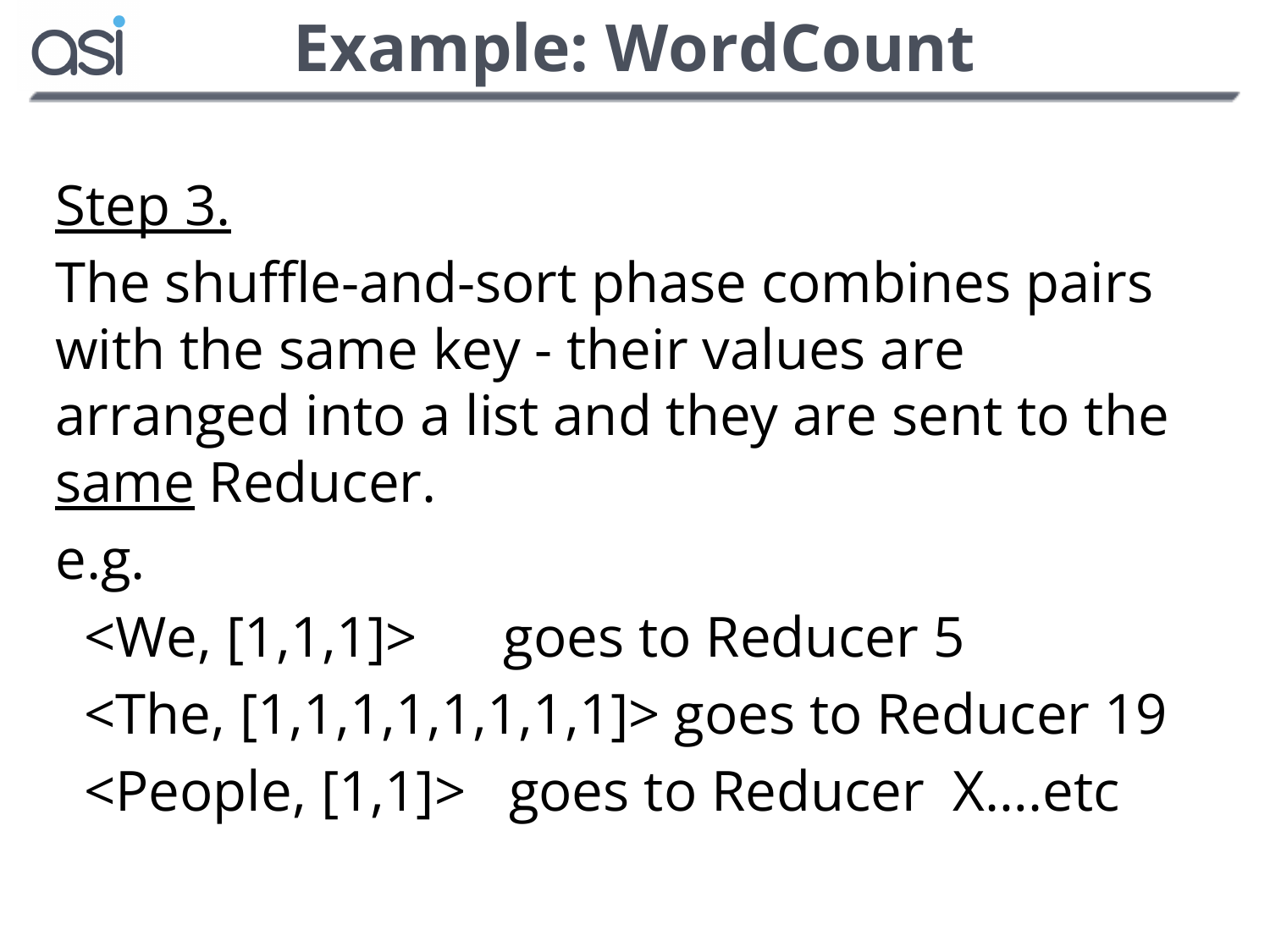

# Example: WordCount
Step 3.
The shuffle-and-sort phase combines pairs with the same key - their values are arranged into a list and they are sent to the same Reducer.
e.g.
  <We, [1,1,1]>      goes to Reducer 5
  <The, [1,1,1,1,1,1,1,1]> goes to Reducer 19
  <People, [1,1]>   goes to Reducer  X….etc